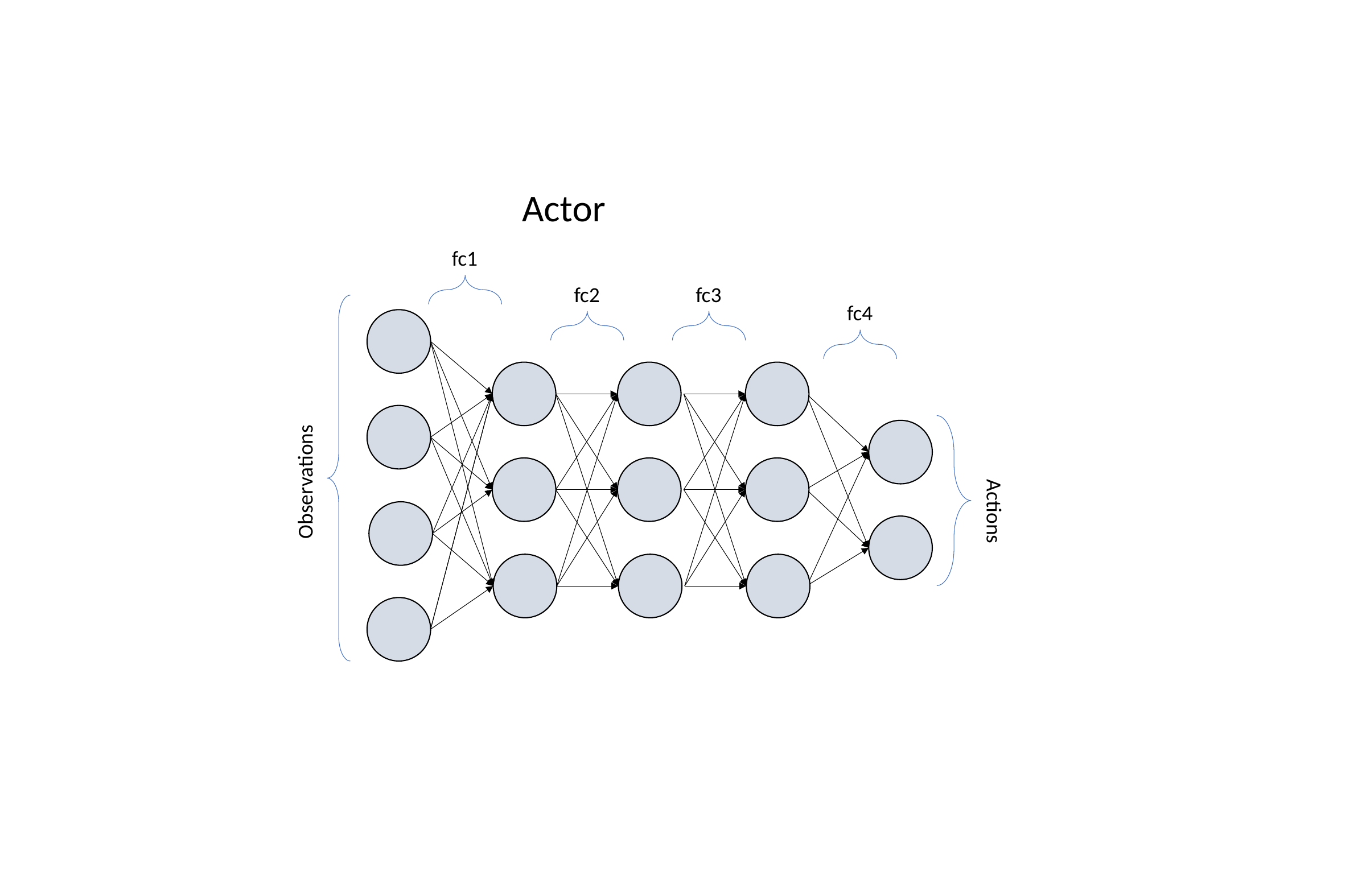

Actor
fc1

fc2
fc3

fc4

Observations
Actions